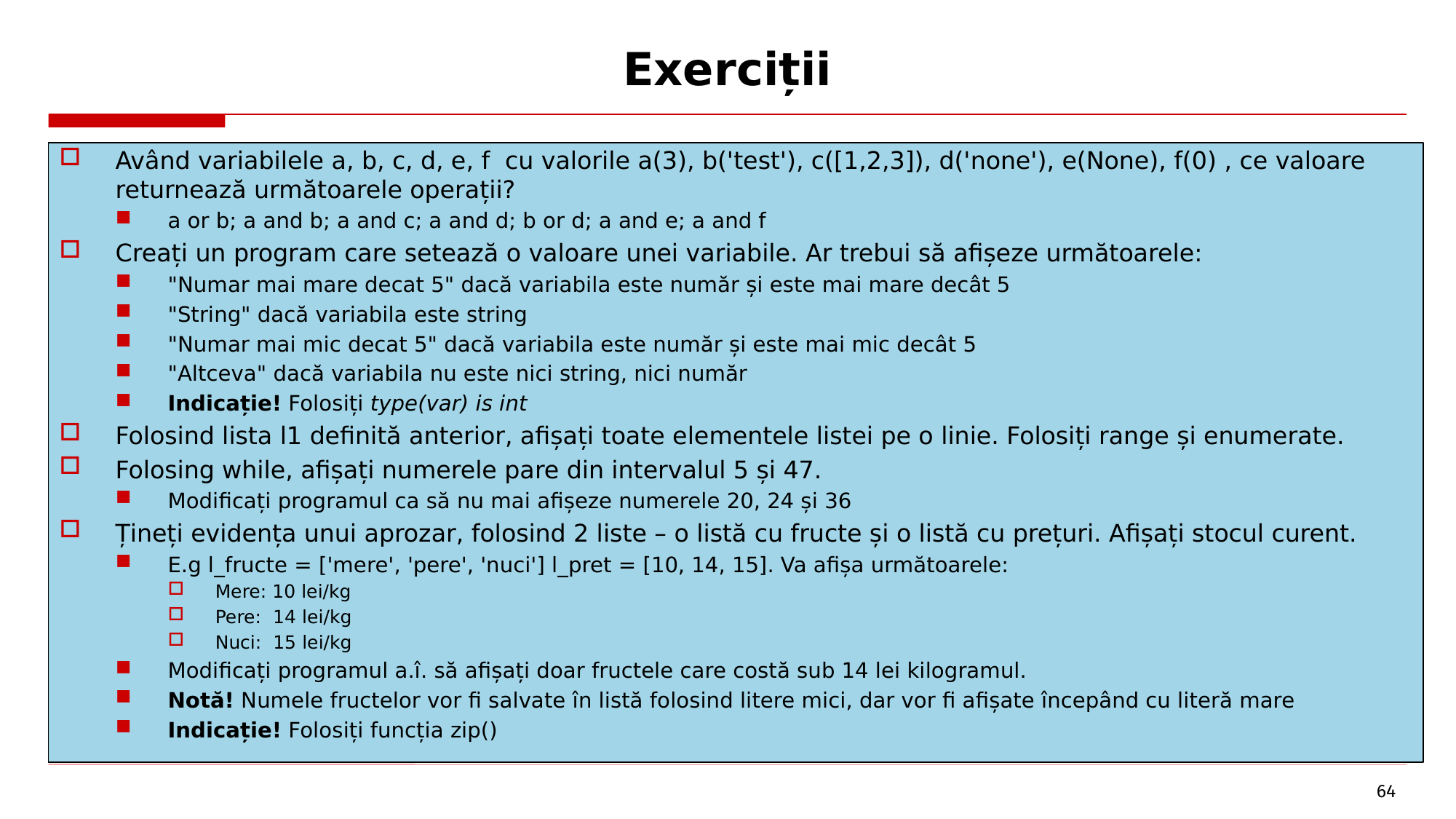

# Exerciții
Având variabilele a, b, c, d, e, f  cu valorile a(3), b('test'), c([1,2,3]), d('none'), e(None), f(0) , ce valoare returnează următoarele operații?
a or b; a and b; a and c; a and d; b or d; a and e; a and f
Creați un program care setează o valoare unei variabile. Ar trebui să afișeze următoarele:
"Numar mai mare decat 5" dacă variabila este număr și este mai mare decât 5
"String" dacă variabila este string
"Numar mai mic decat 5" dacă variabila este număr și este mai mic decât 5
"Altceva" dacă variabila nu este nici string, nici număr
Indicație! Folosiți type(var) is int
Folosind lista l1 definită anterior, afișați toate elementele listei pe o linie. Folosiți range și enumerate.
Folosing while, afișați numerele pare din intervalul 5 și 47.
Modificați programul ca să nu mai afișeze numerele 20, 24 și 36
Țineți evidența unui aprozar, folosind 2 liste – o listă cu fructe și o listă cu prețuri. Afișați stocul curent.
E.g l_fructe = ['mere', 'pere', 'nuci'] l_pret = [10, 14, 15]. Va afișa următoarele:
Mere: 10 lei/kg
Pere:  14 lei/kg
Nuci:  15 lei/kg
Modificați programul a.î. să afișați doar fructele care costă sub 14 lei kilogramul.
Notă! Numele fructelor vor fi salvate în listă folosind litere mici, dar vor fi afișate începând cu literă mare
Indicație! Folosiți funcția zip()

64